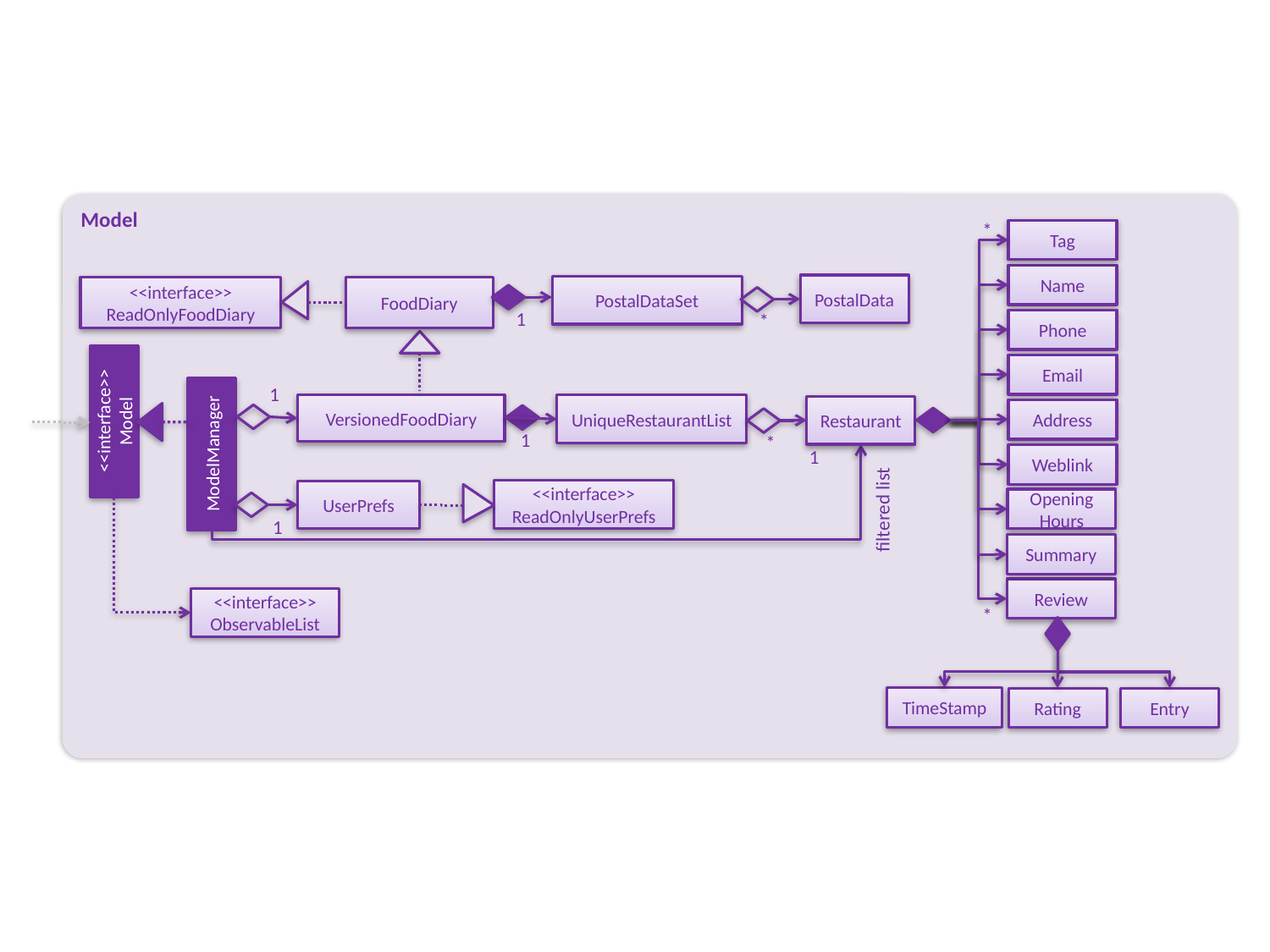

Model
*
Tag
Name
PostalData
PostalDataSet
<<interface>>
ReadOnlyFoodDiary
FoodDiary

1
*
Phone

Email
1
VersionedFoodDiary
UniqueRestaurantList
Restaurant
<<interface>>
Model
Address

1
ModelManager
*
Weblink
1
<<interface>>
ReadOnlyUserPrefs
UserPrefs

Opening
Hours

filtered list
1
Summary
Review
<<interface>>
ObservableList
*

TimeStamp
Entry
Rating